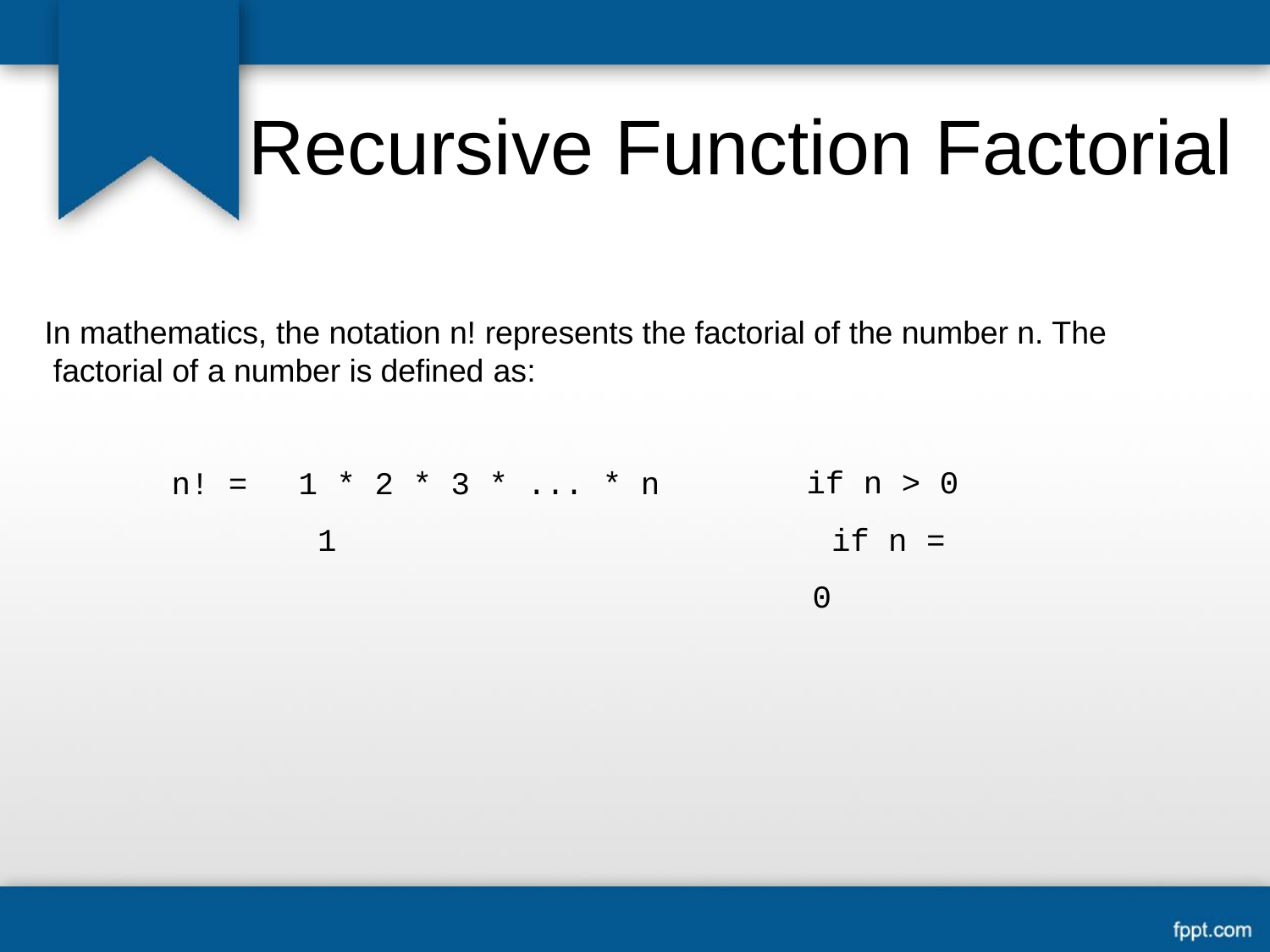

# Recursive Function Factorial
In mathematics, the notation n! represents the factorial of the number n. The  factorial of a number is defined as:
n! =	1 * 2 * 3 * ... * n  1
if n > 0  if n = 0